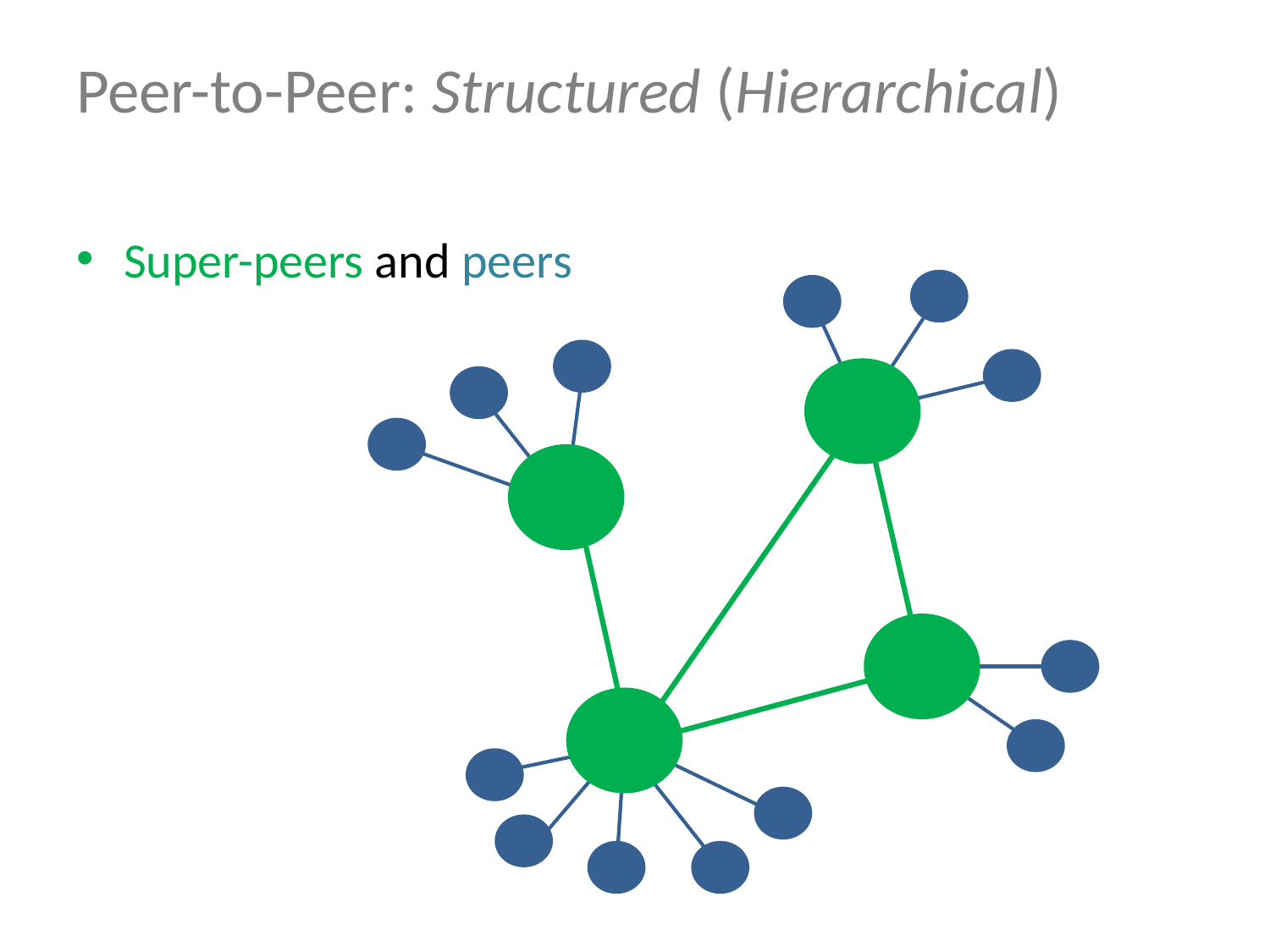

# Peer-to-Peer: Structured (Hierarchical)
Super-peers and peers